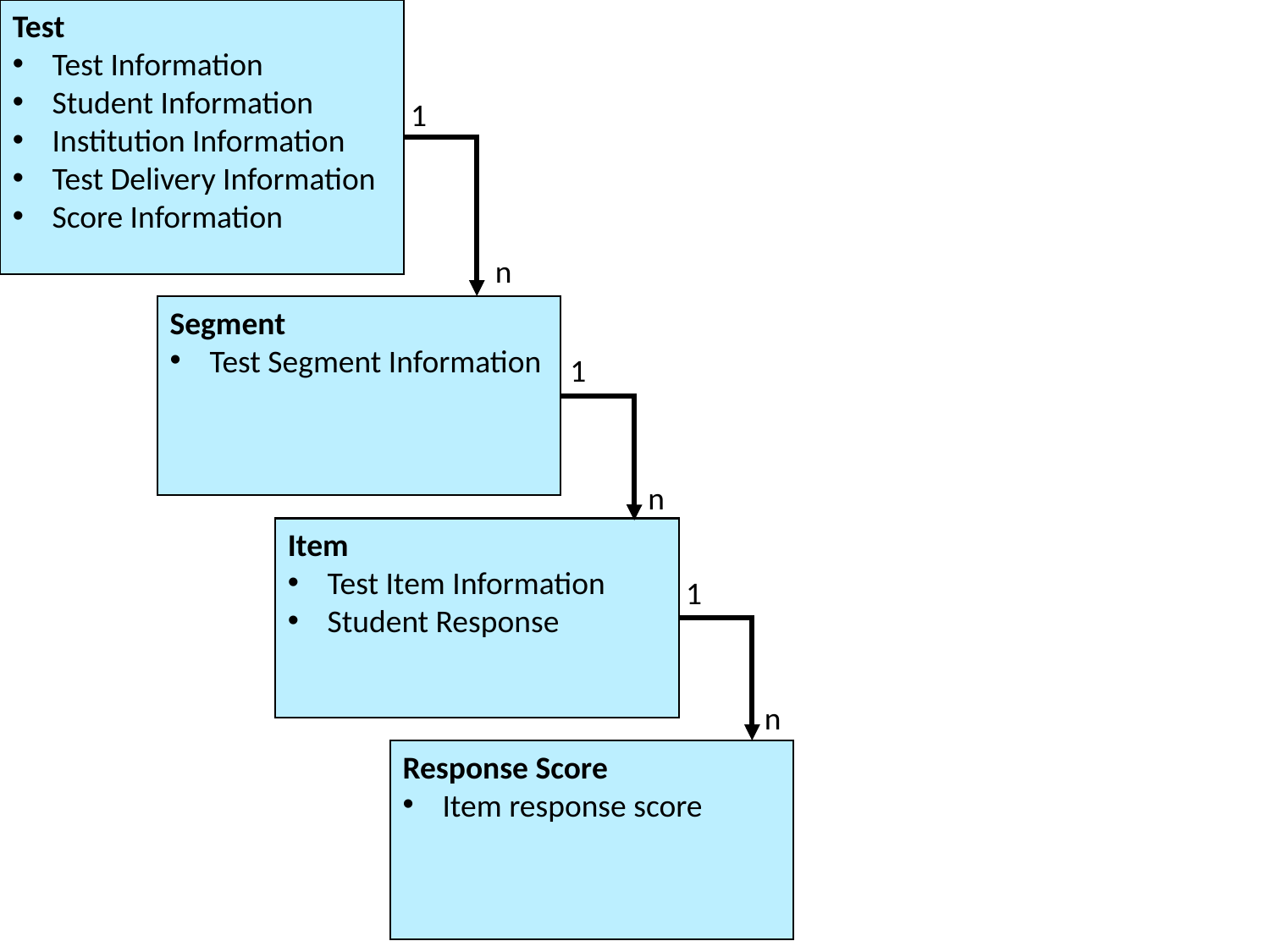

Test
Test Information
Student Information
Institution Information
Test Delivery Information
Score Information

1
n
Segment
Test Segment Information

1
n
Item
Test Item Information
Student Response

1
n
Response Score
Item response score